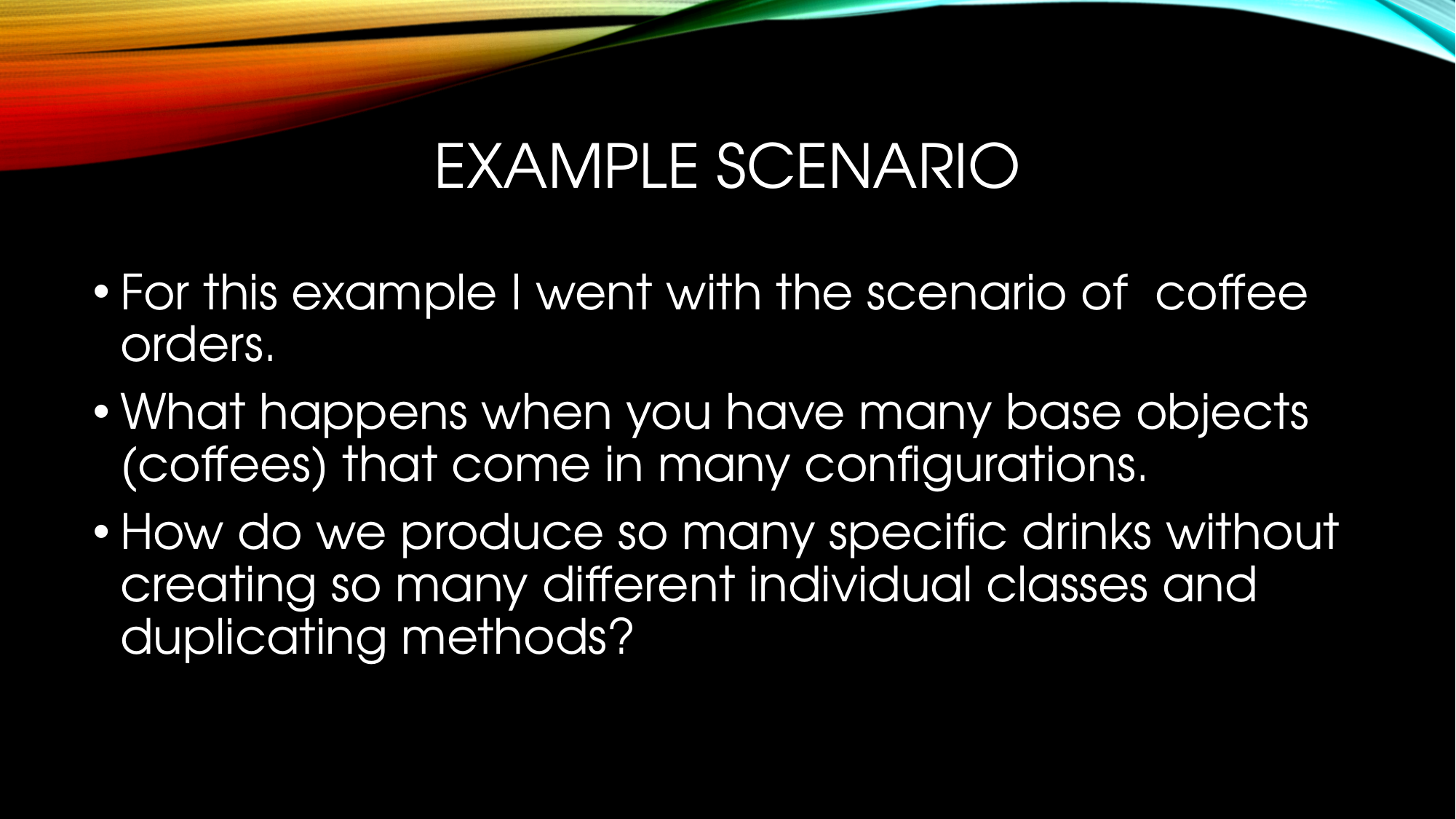

# Example Scenario
For this example I went with the scenario of  coffee orders.
What happens when you have many base objects (coffees) that come in many configurations.
How do we produce so many specific drinks without creating so many different individual classes and duplicating methods?